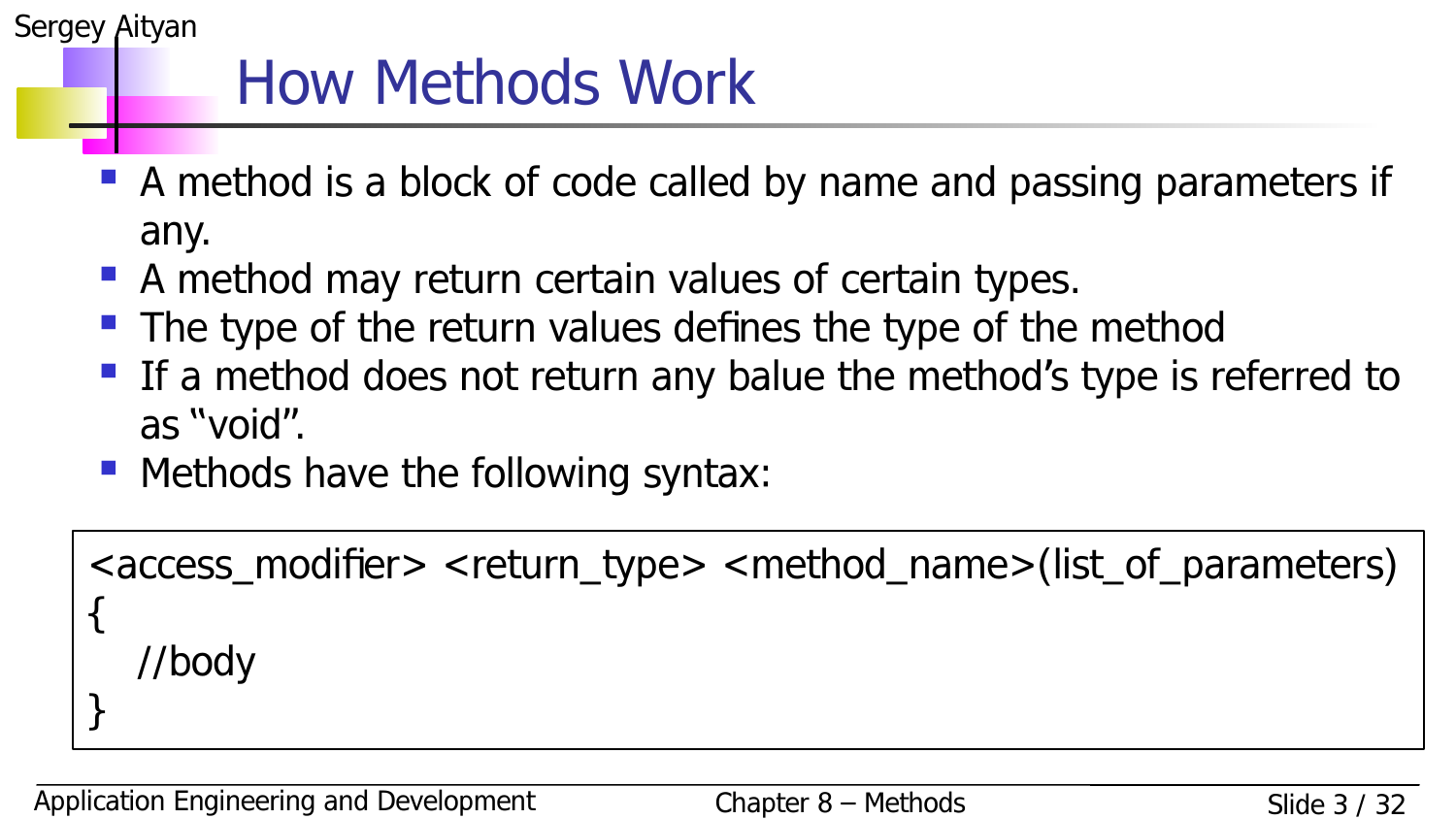

# How Methods Work
A method is a block of code called by name and passing parameters if any.
A method may return certain values of certain types.
The type of the return values defines the type of the method
If a method does not return any balue the method’s type is referred to as “void”.
Methods have the following syntax:
<access_modifier> <return_type> <method_name>(list_of_parameters)
{
    //body
}